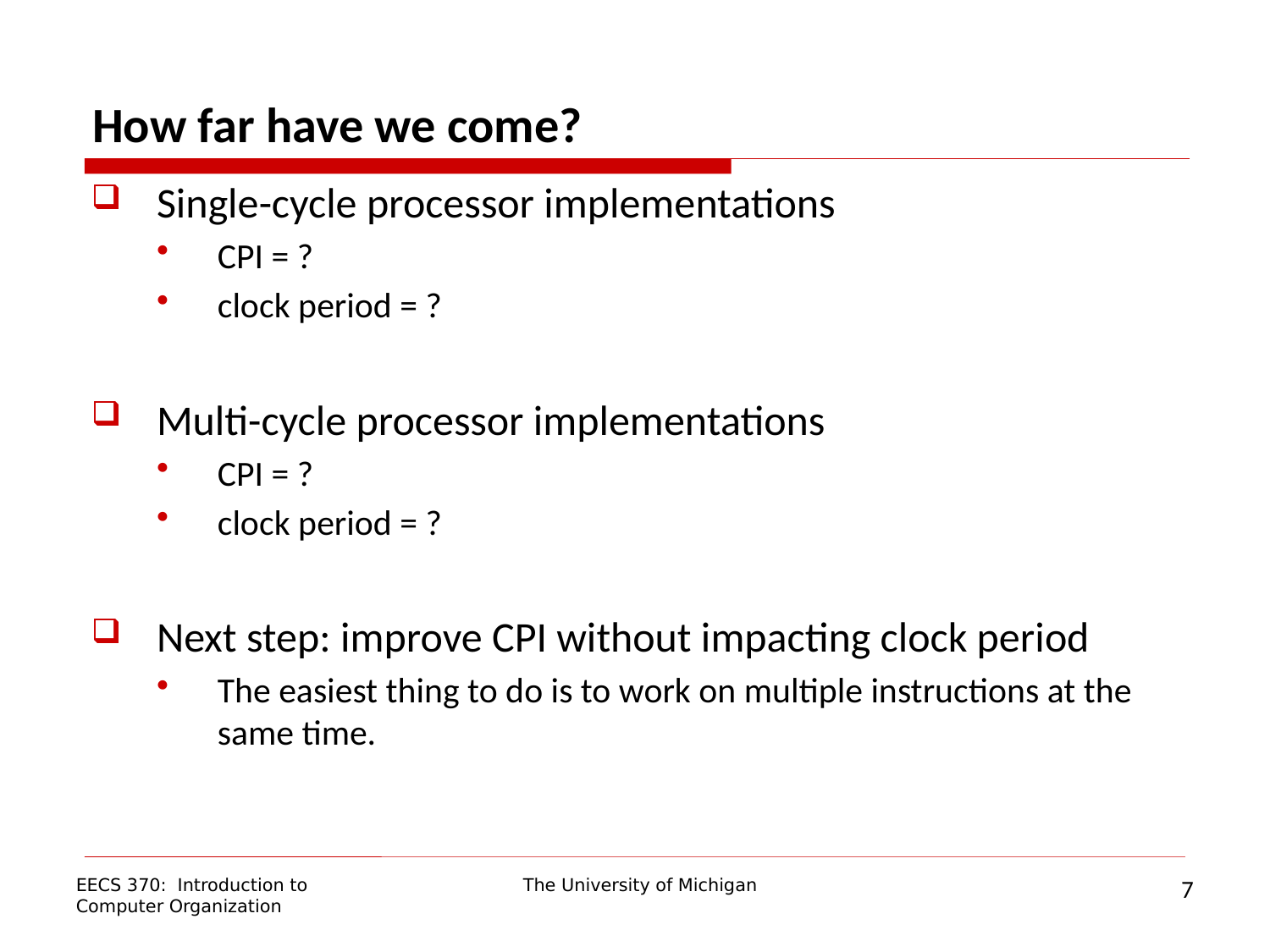

How far have we come?
Single-cycle processor implementations
CPI = ?
clock period = ?

Multi-cycle processor implementations
CPI = ?
clock period = ?

Next step: improve CPI without impacting clock period
The easiest thing to do is to work on multiple instructions at the same time.
7